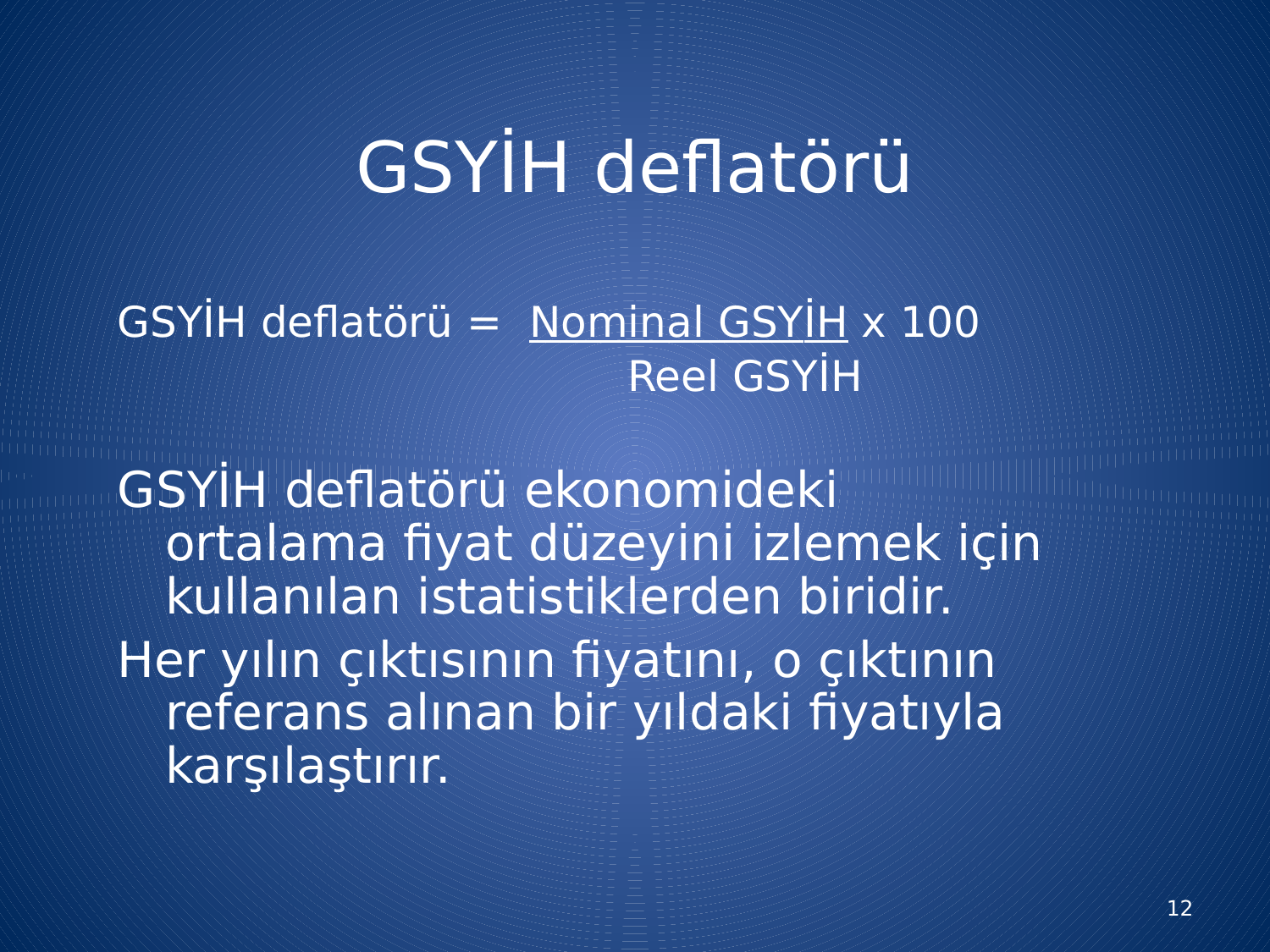

# GSYİH deflatörü

GSYİH deflatörü =  Nominal GSYİH x 100
				      Reel GSYİH

GSYİH deflatörü ekonomideki ortalama fiyat düzeyini izlemek için kullanılan istatistiklerden biridir.
Her yılın çıktısının fiyatını, o çıktının referans alınan bir yıldaki fiyatıyla karşılaştırır.
12